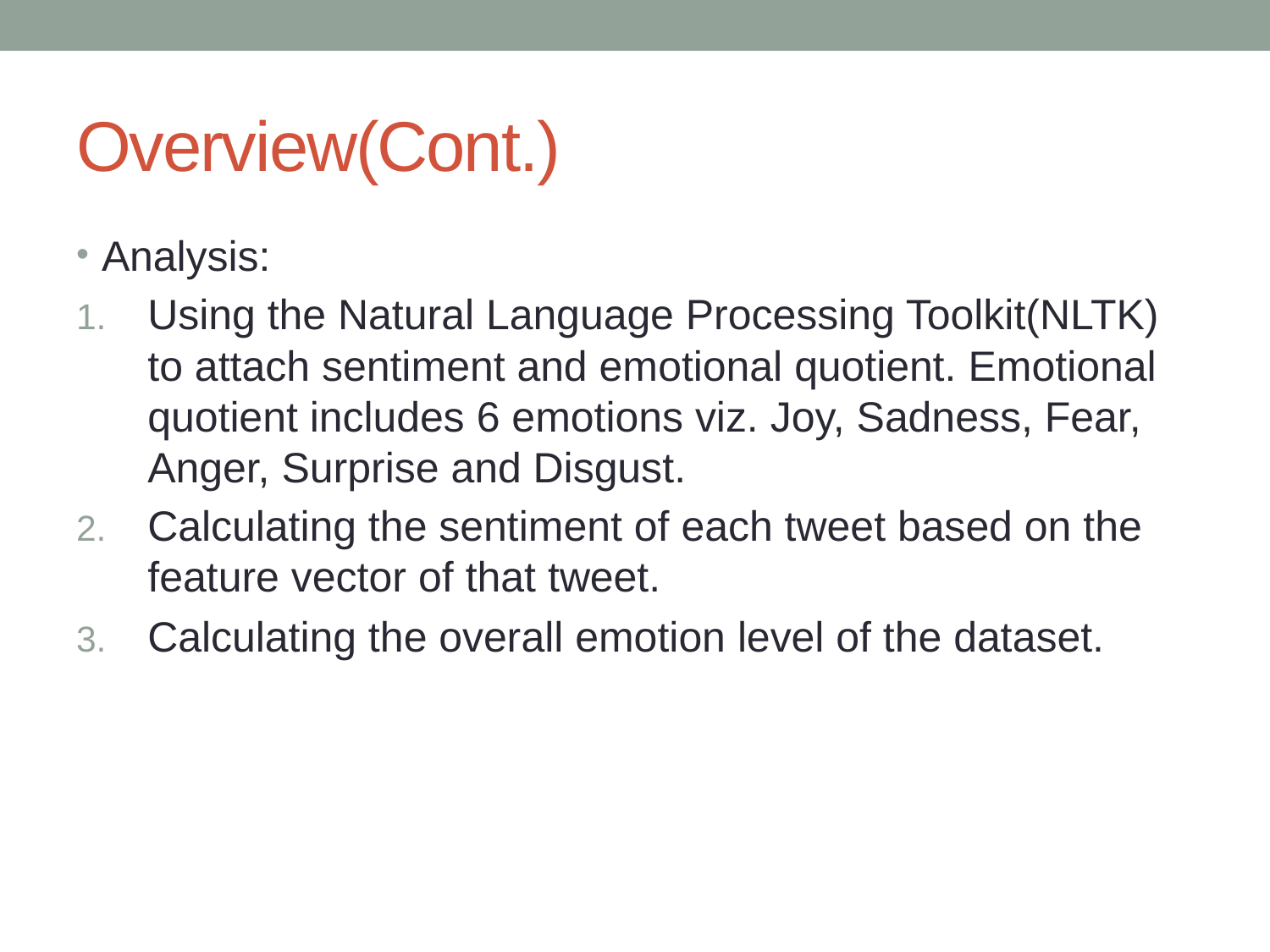

# Overview(Cont.)
Analysis:
Using the Natural Language Processing Toolkit(NLTK) to attach sentiment and emotional quotient. Emotional quotient includes 6 emotions viz. Joy, Sadness, Fear, Anger, Surprise and Disgust.
Calculating the sentiment of each tweet based on the feature vector of that tweet.
Calculating the overall emotion level of the dataset.